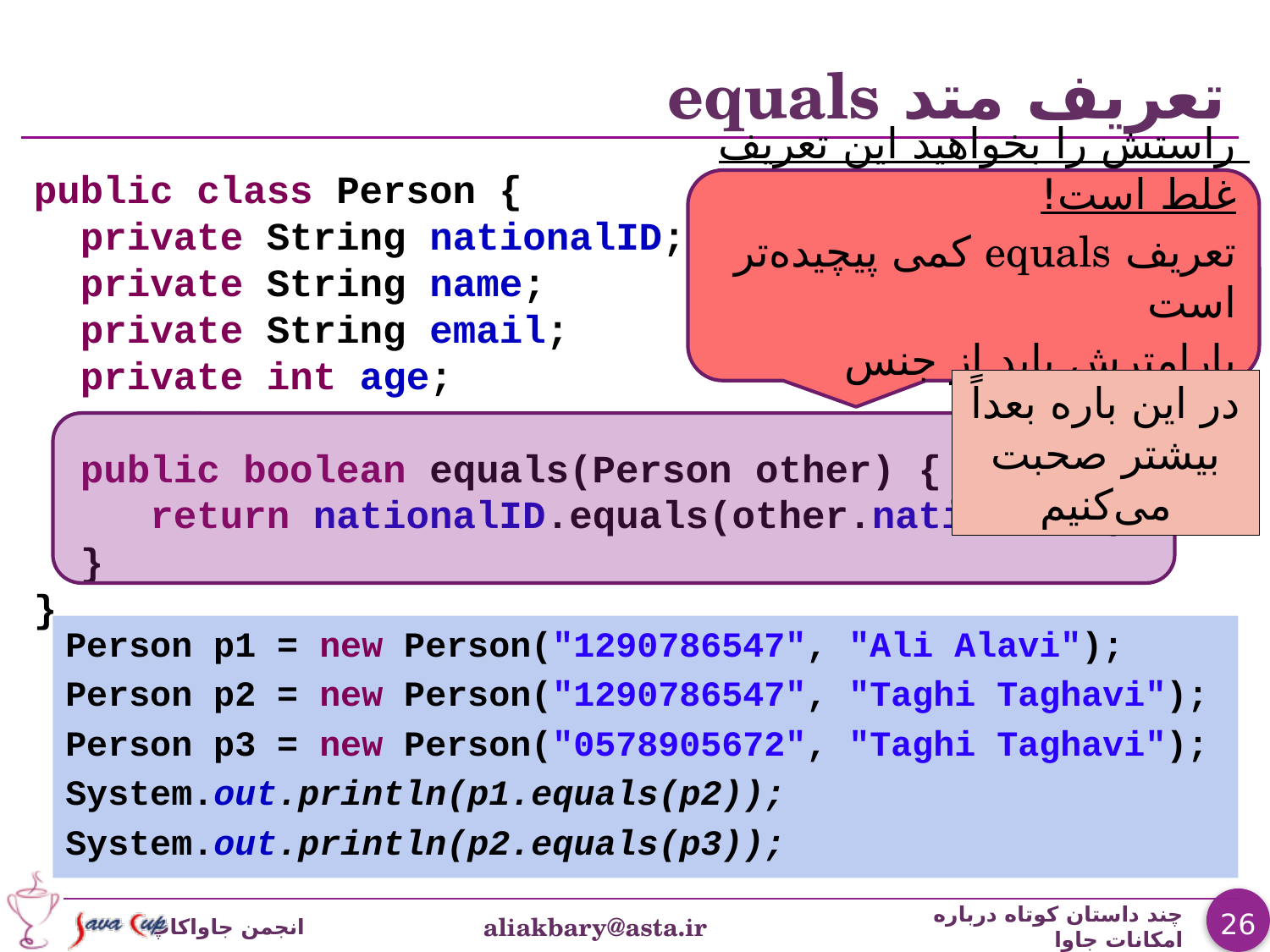

# تعریف متد equals
public class Person {
  private String nationalID;
  private String name;
  private String email;
  private int age;

  public boolean equals(Person other) {
     return nationalID.equals(other.nationalID);
  }
}
راستش را بخواهید این تعریف غلط است!
تعریف equals کمی پیچیده‌تر است
پارامترش باید از جنس Object  باشد
در این باره بعداً بیشتر صحبت می‌کنیم

Person p1 = new Person("1290786547", "Ali Alavi");
Person p2 = new Person("1290786547", "Taghi Taghavi");
Person p3 = new Person("0578905672", "Taghi Taghavi");
System.out.println(p1.equals(p2));
System.out.println(p2.equals(p3));